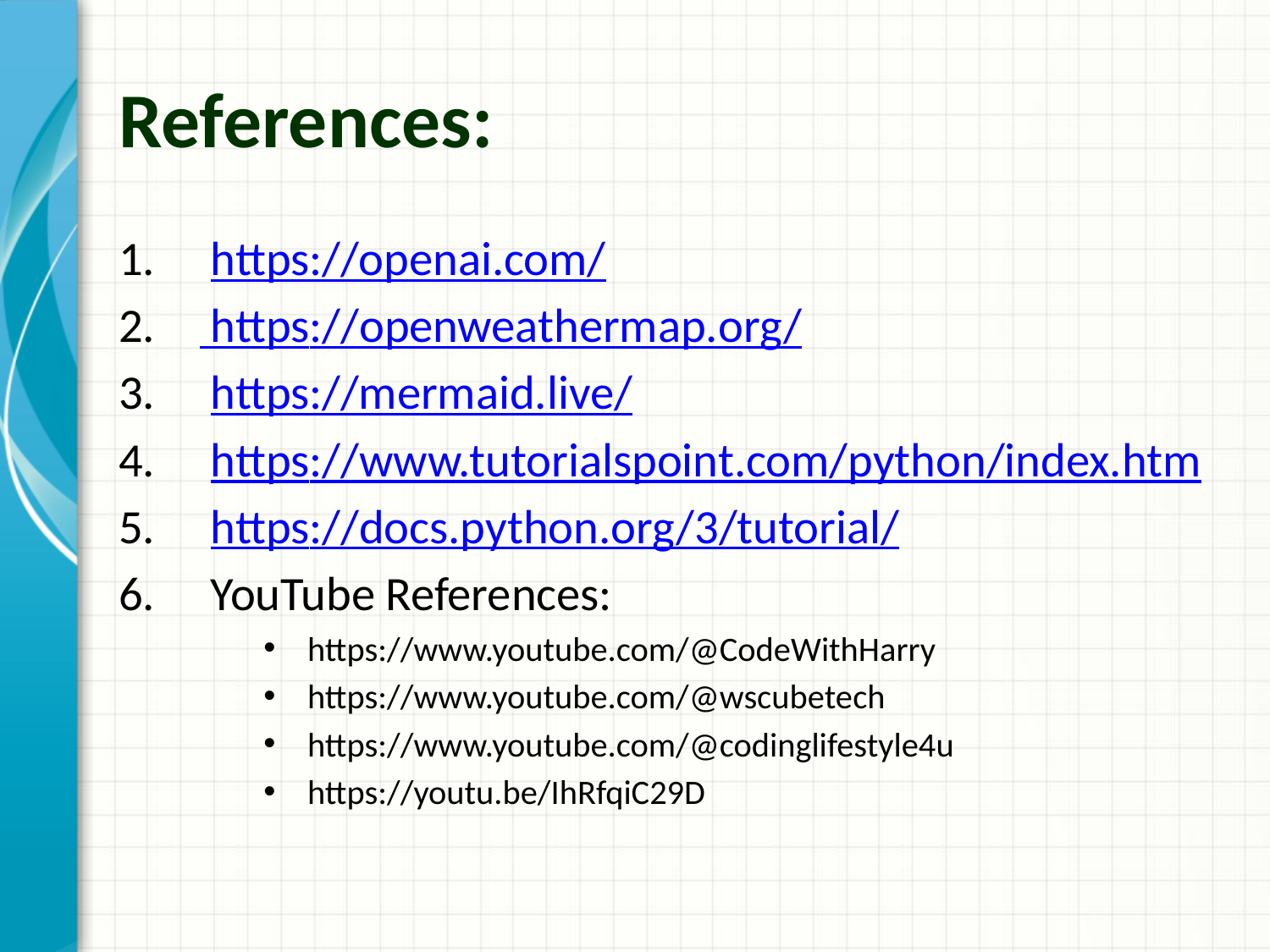

# References:
 https://openai.com/
 https://openweathermap.org/
 https://mermaid.live/
 https://www.tutorialspoint.com/python/index.htm
 https://docs.python.org/3/tutorial/
 YouTube References:
 https://www.youtube.com/@CodeWithHarry
 https://www.youtube.com/@wscubetech
 https://www.youtube.com/@codinglifestyle4u
 https://youtu.be/IhRfqiC29D